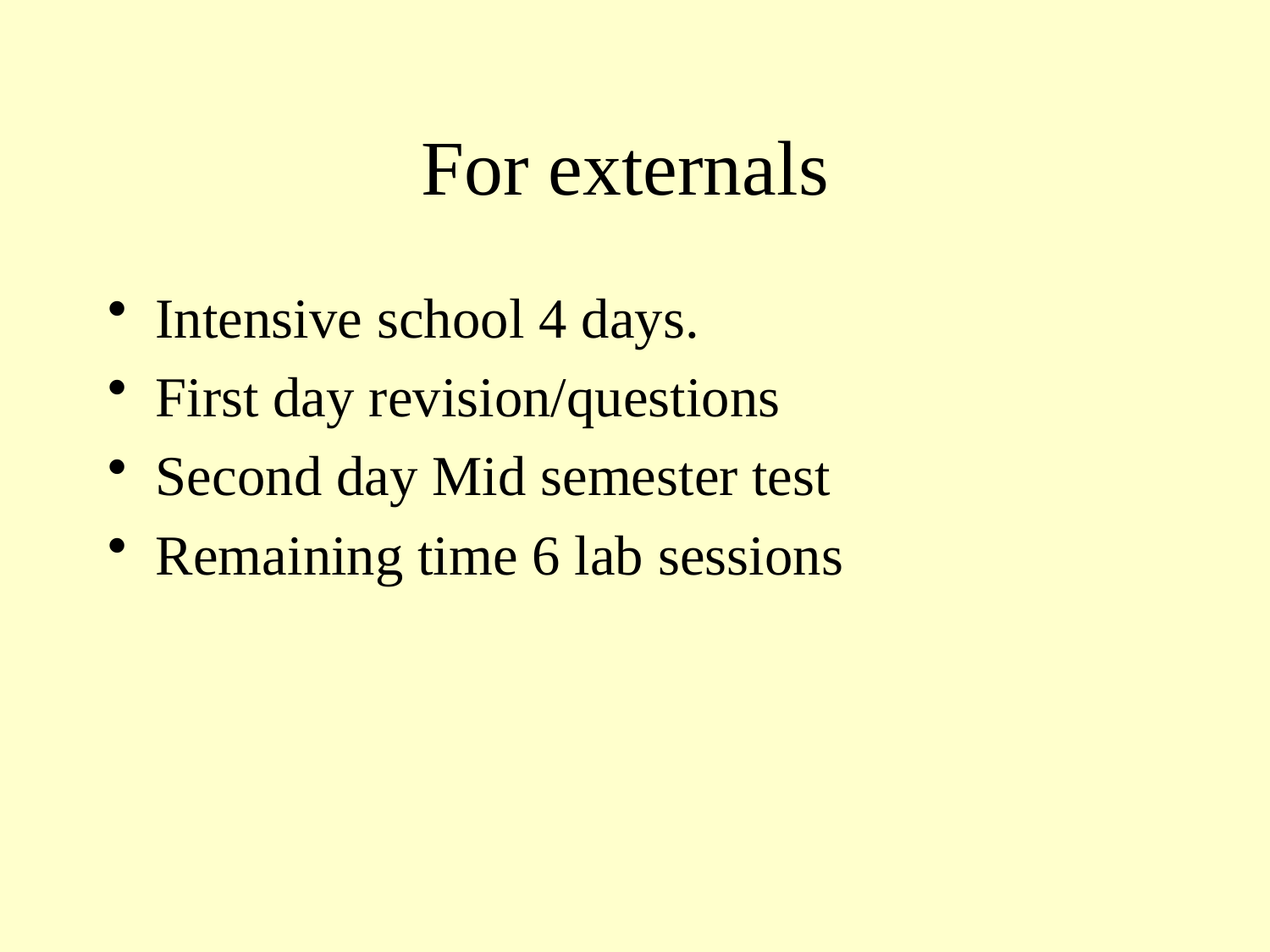

# For externals
Intensive school 4 days.
First day revision/questions
Second day Mid semester test
Remaining time 6 lab sessions